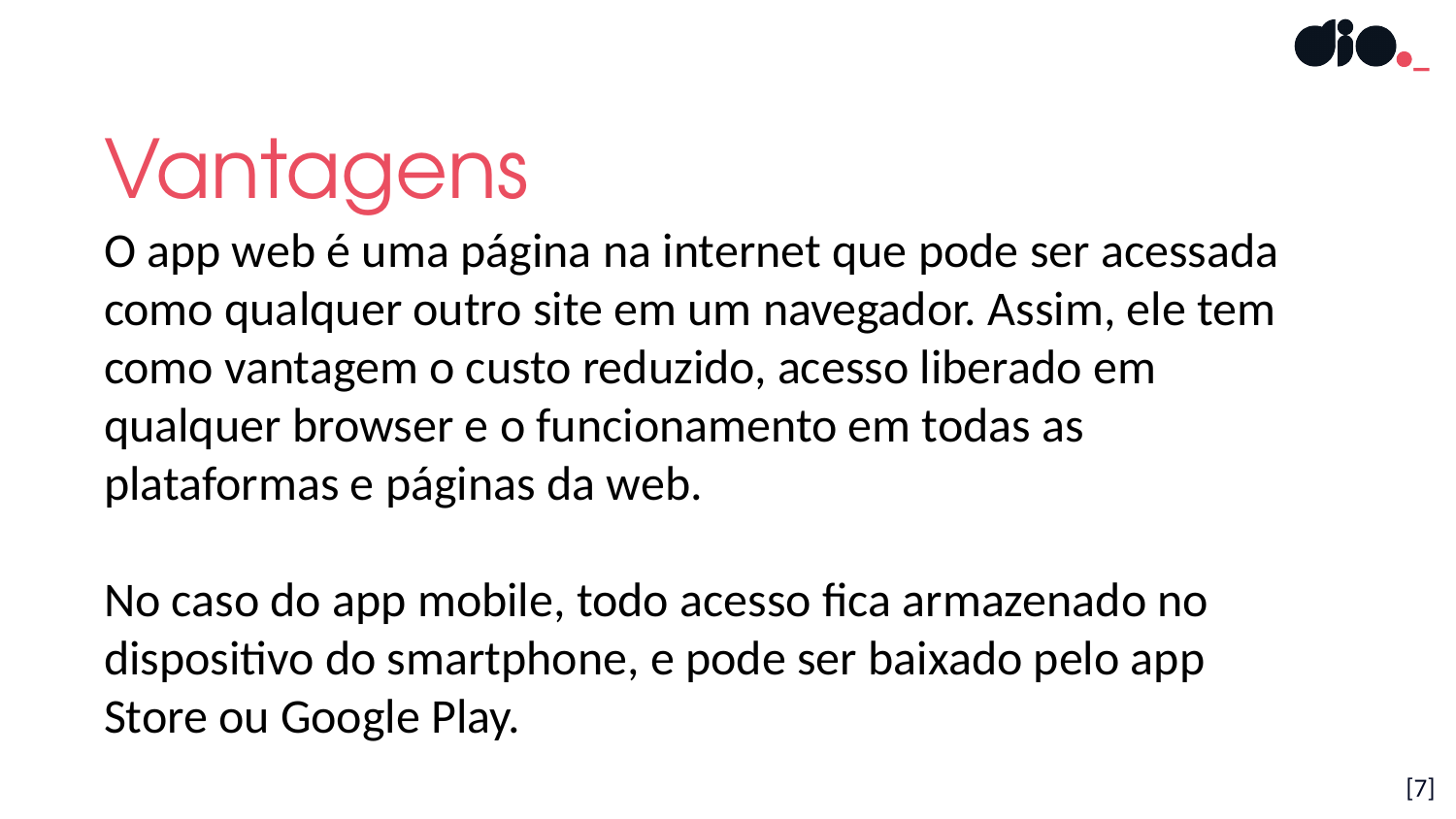

Vantagens
O app web é uma página na internet que pode ser acessada como qualquer outro site em um navegador. Assim, ele tem como vantagem o custo reduzido, acesso liberado em qualquer browser e o funcionamento em todas as plataformas e páginas da web.

No caso do app mobile, todo acesso fica armazenado no dispositivo do smartphone, e pode ser baixado pelo app Store ou Google Play.
[7]